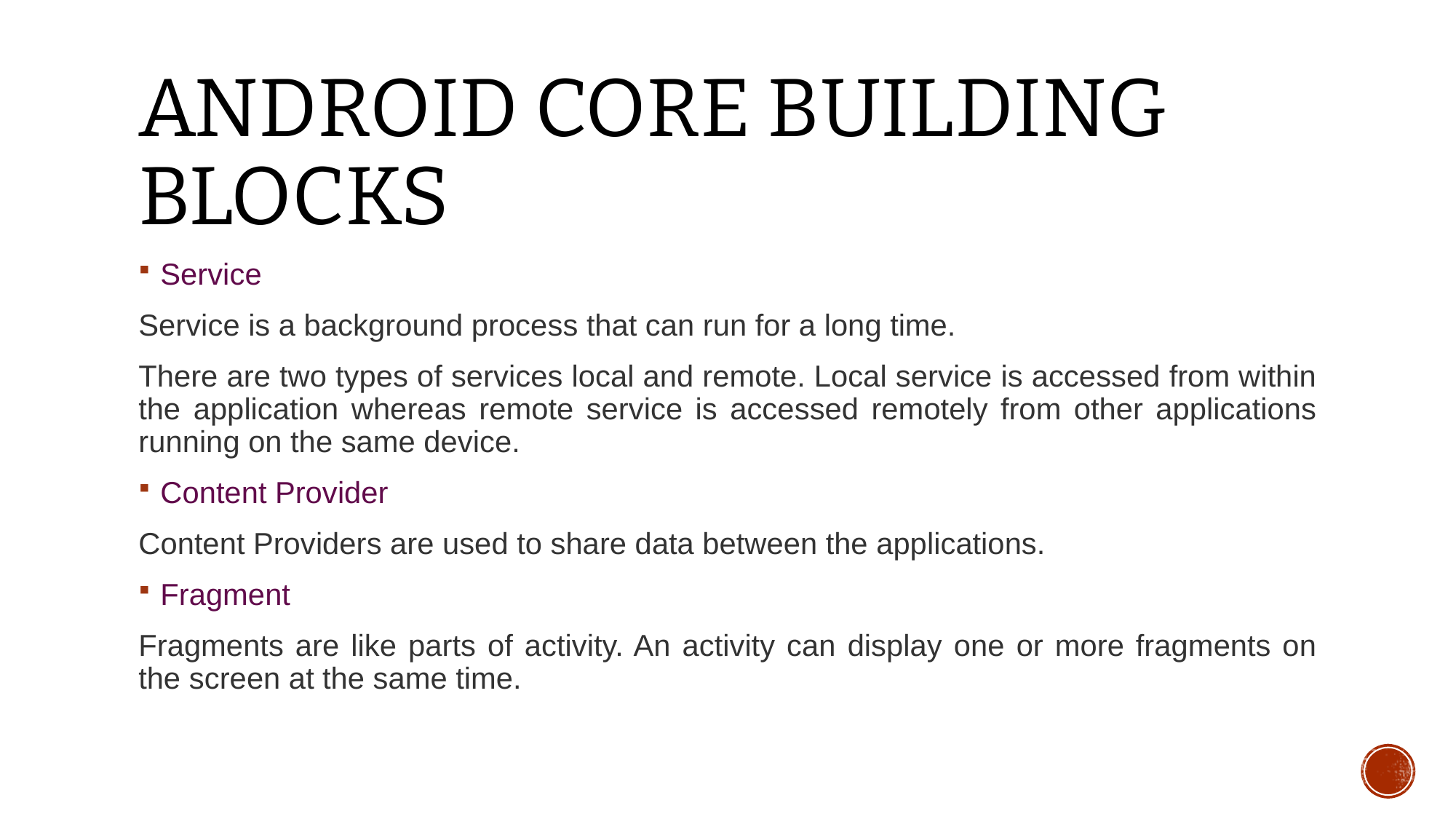

# Android Core Building Blocks
Service
Service is a background process that can run for a long time.
There are two types of services local and remote. Local service is accessed from within the application whereas remote service is accessed remotely from other applications running on the same device.
Content Provider
Content Providers are used to share data between the applications.
Fragment
Fragments are like parts of activity. An activity can display one or more fragments on the screen at the same time.